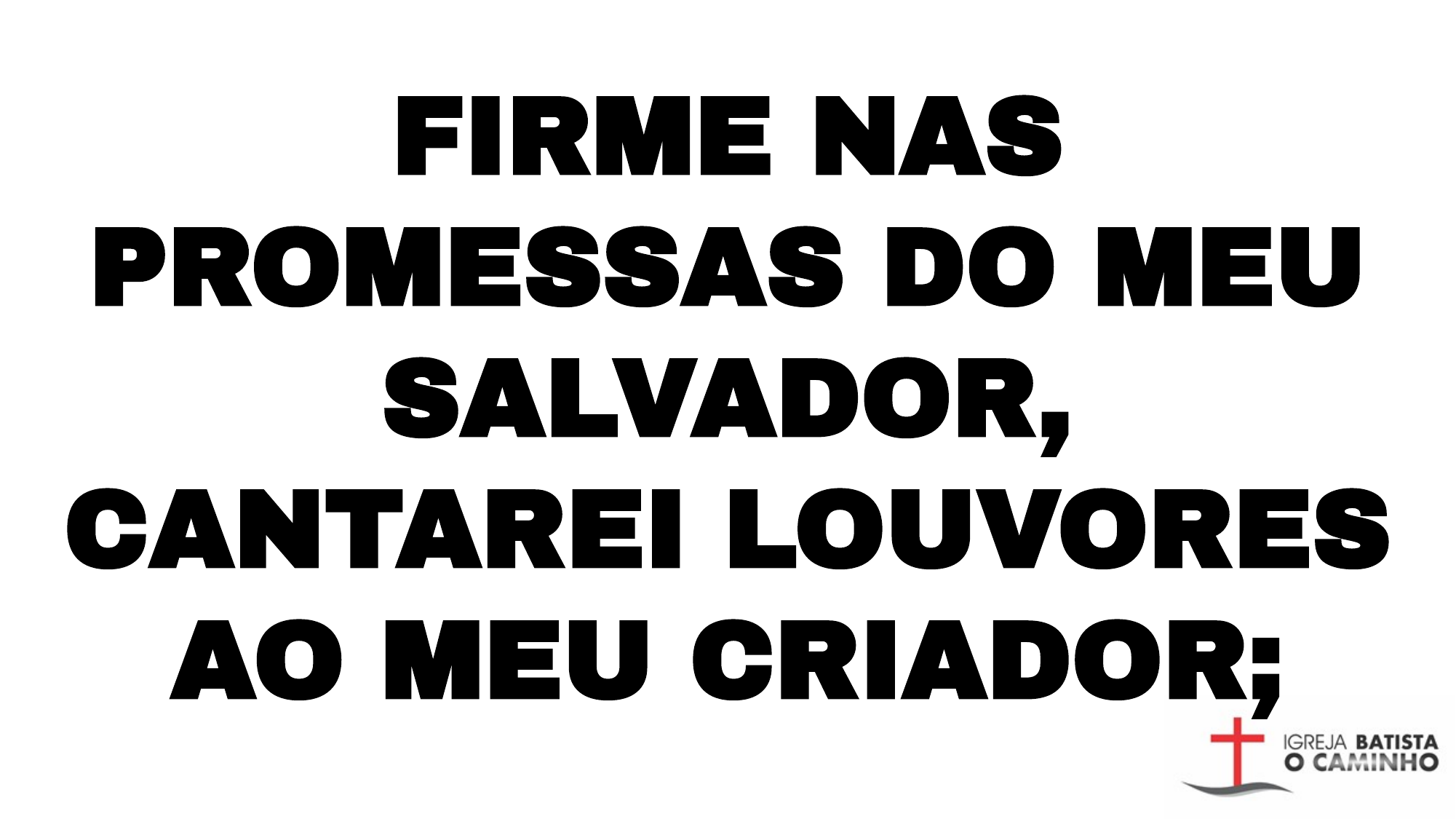

# FIRME NAS PROMESSAS DO MEU SALVADOR, CANTAREI LOUVORES AO MEU CRIADOR;